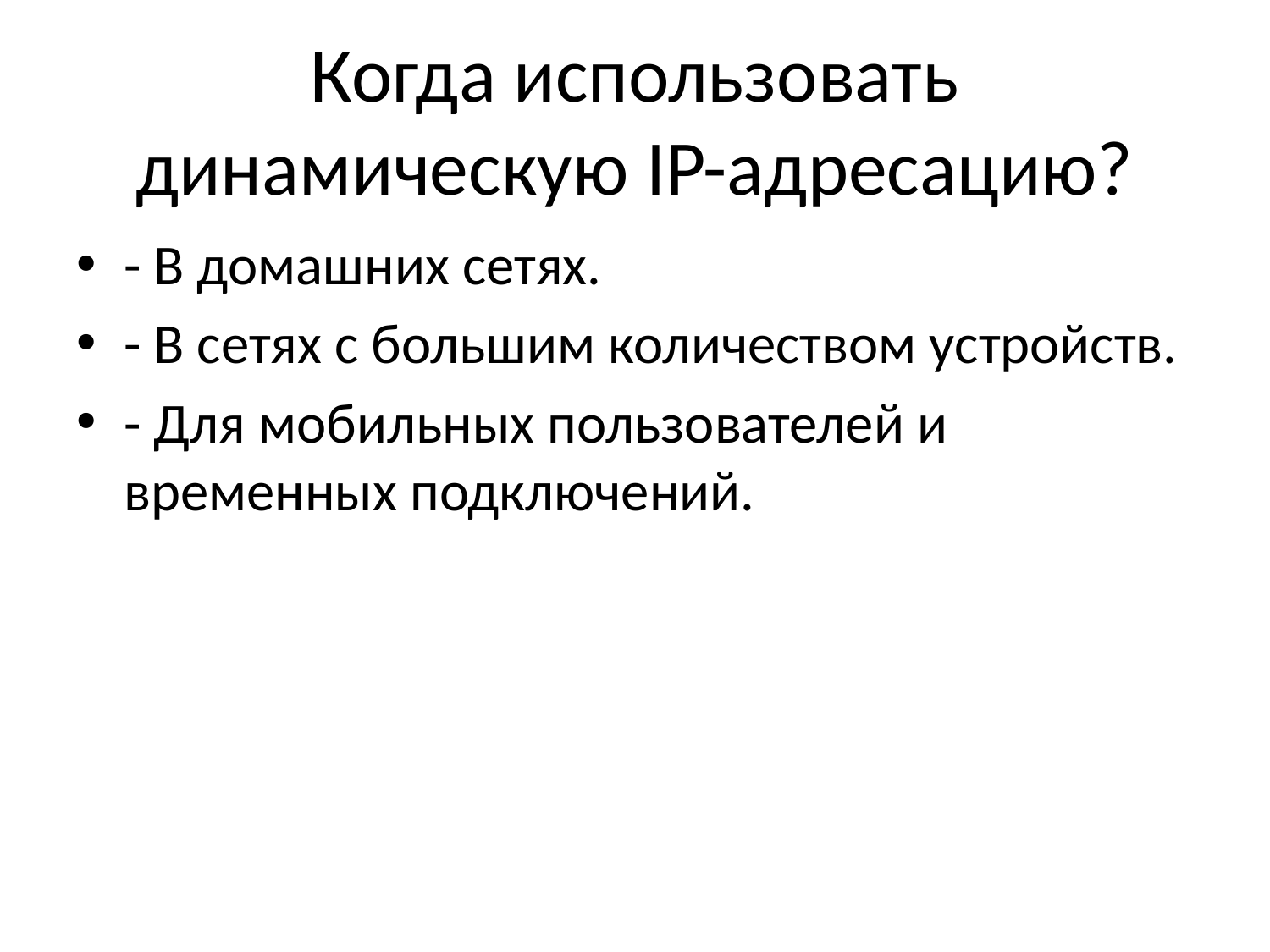

# Когда использовать динамическую IP-адресацию?
- В домашних сетях.
- В сетях с большим количеством устройств.
- Для мобильных пользователей и временных подключений.